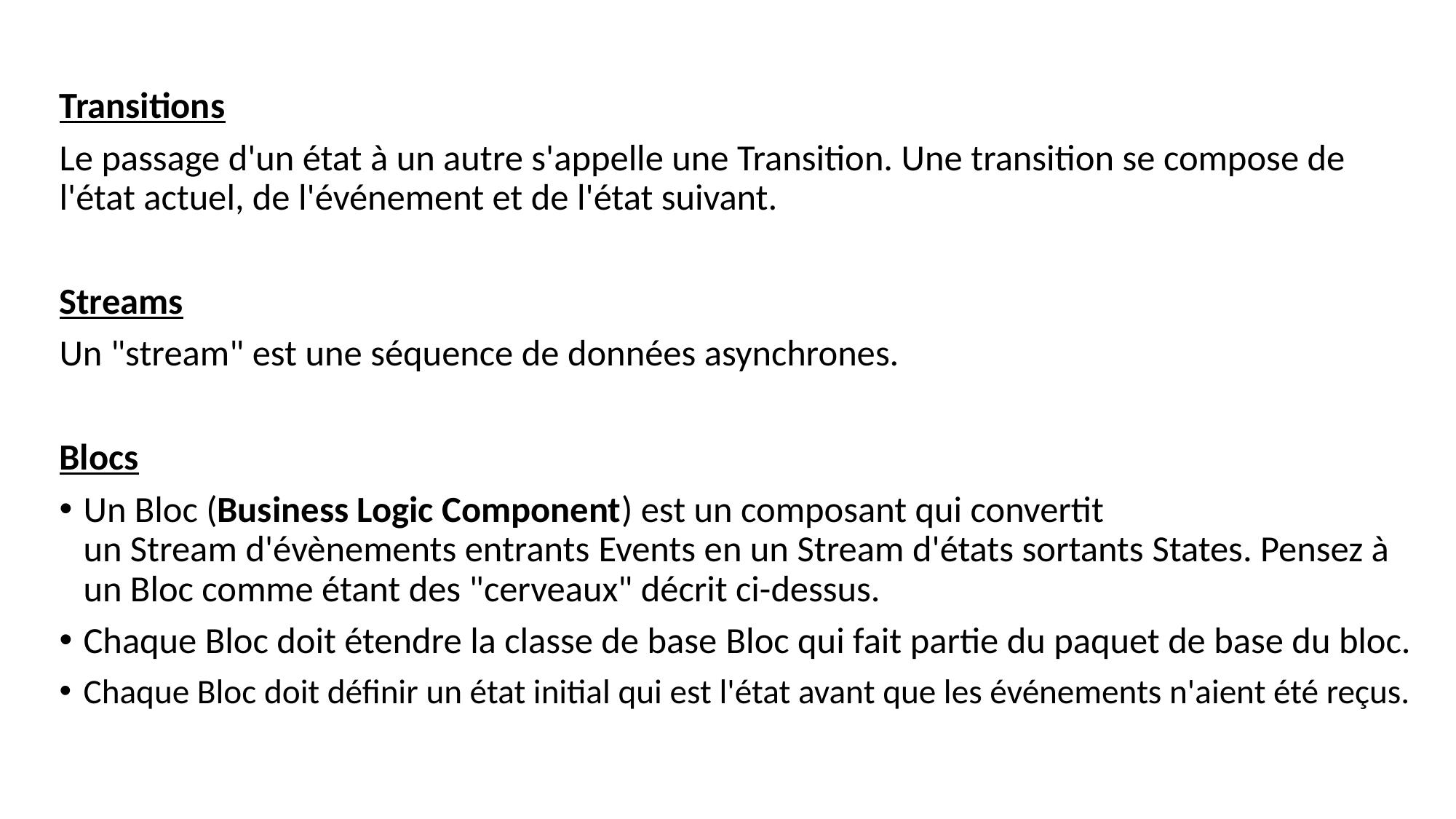

Transitions
Le passage d'un état à un autre s'appelle une Transition. Une transition se compose de l'état actuel, de l'événement et de l'état suivant.

Streams
Un "stream" est une séquence de données asynchrones.

Blocs
Un Bloc (Business Logic Component) est un composant qui convertit un Stream d'évènements entrants Events en un Stream d'états sortants States. Pensez à un Bloc comme étant des "cerveaux" décrit ci-dessus.
Chaque Bloc doit étendre la classe de base Bloc qui fait partie du paquet de base du bloc.
Chaque Bloc doit définir un état initial qui est l'état avant que les événements n'aient été reçus.